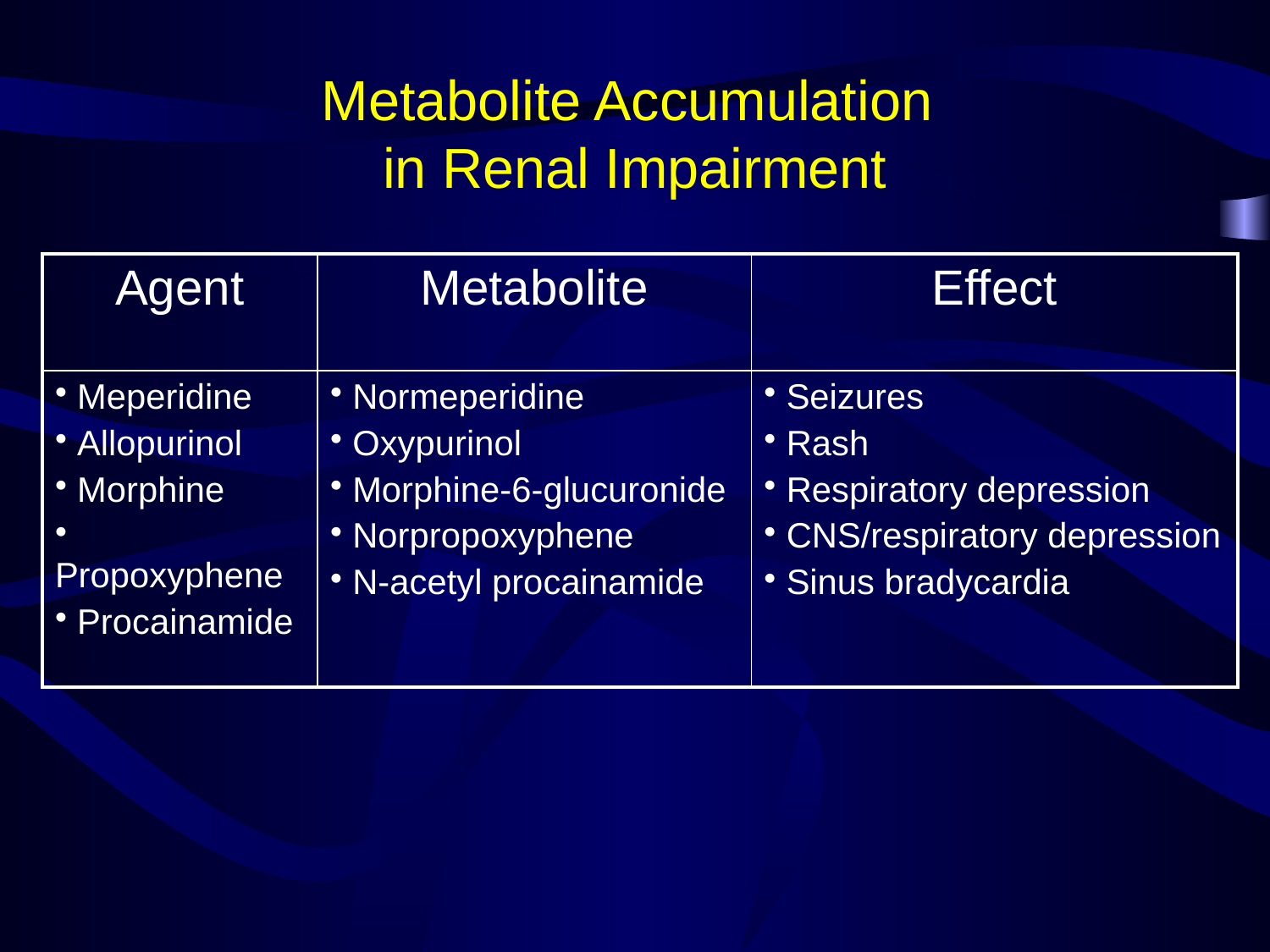

# Metabolite Accumulation in Renal Impairment
| Agent | Metabolite | Effect |
| --- | --- | --- |
| Meperidine Allopurinol Morphine Propoxyphene Procainamide | Normeperidine Oxypurinol Morphine-6-glucuronide Norpropoxyphene N-acetyl procainamide | Seizures Rash Respiratory depression CNS/respiratory depression Sinus bradycardia |